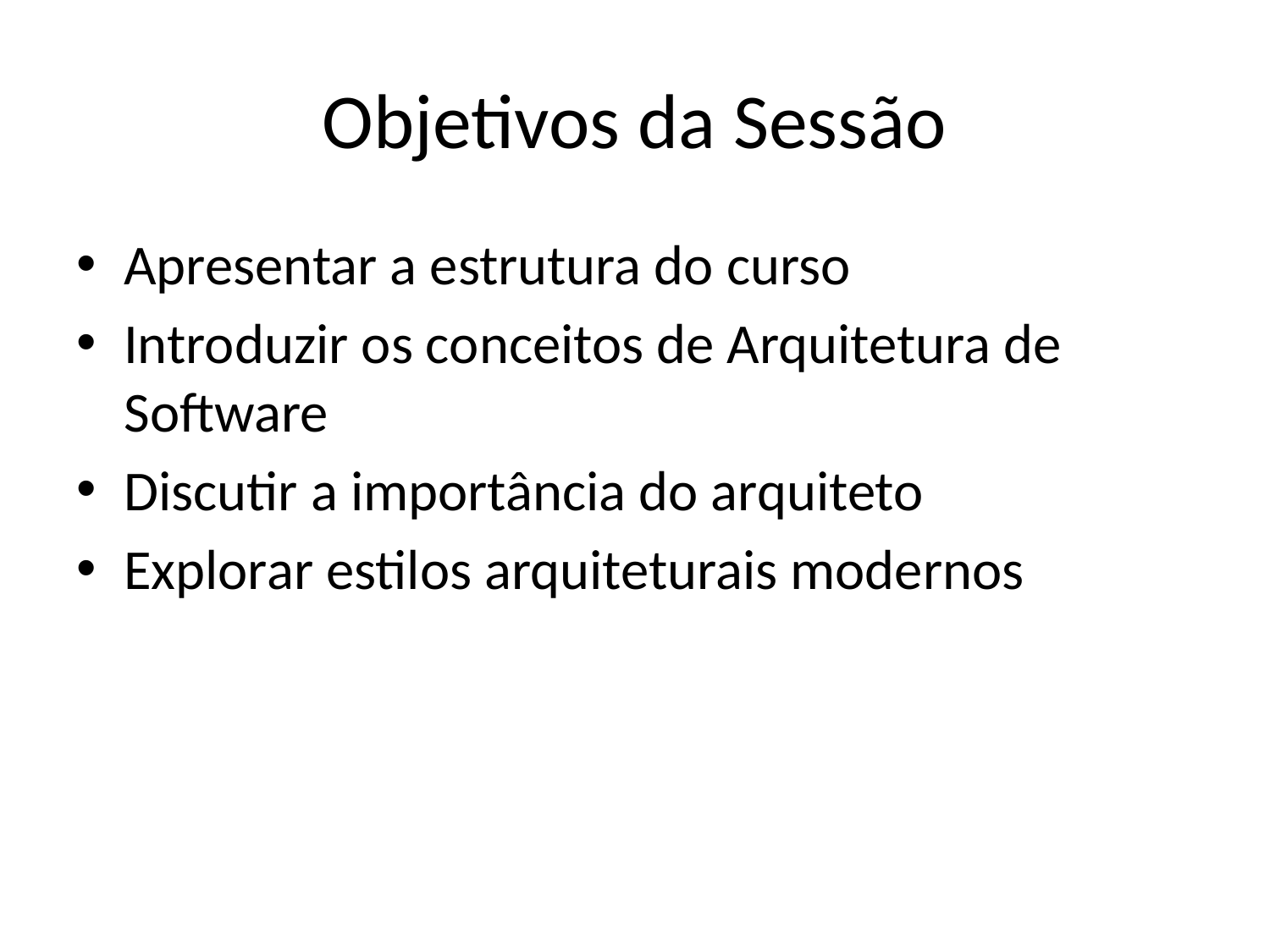

# Objetivos da Sessão
Apresentar a estrutura do curso
Introduzir os conceitos de Arquitetura de Software
Discutir a importância do arquiteto
Explorar estilos arquiteturais modernos